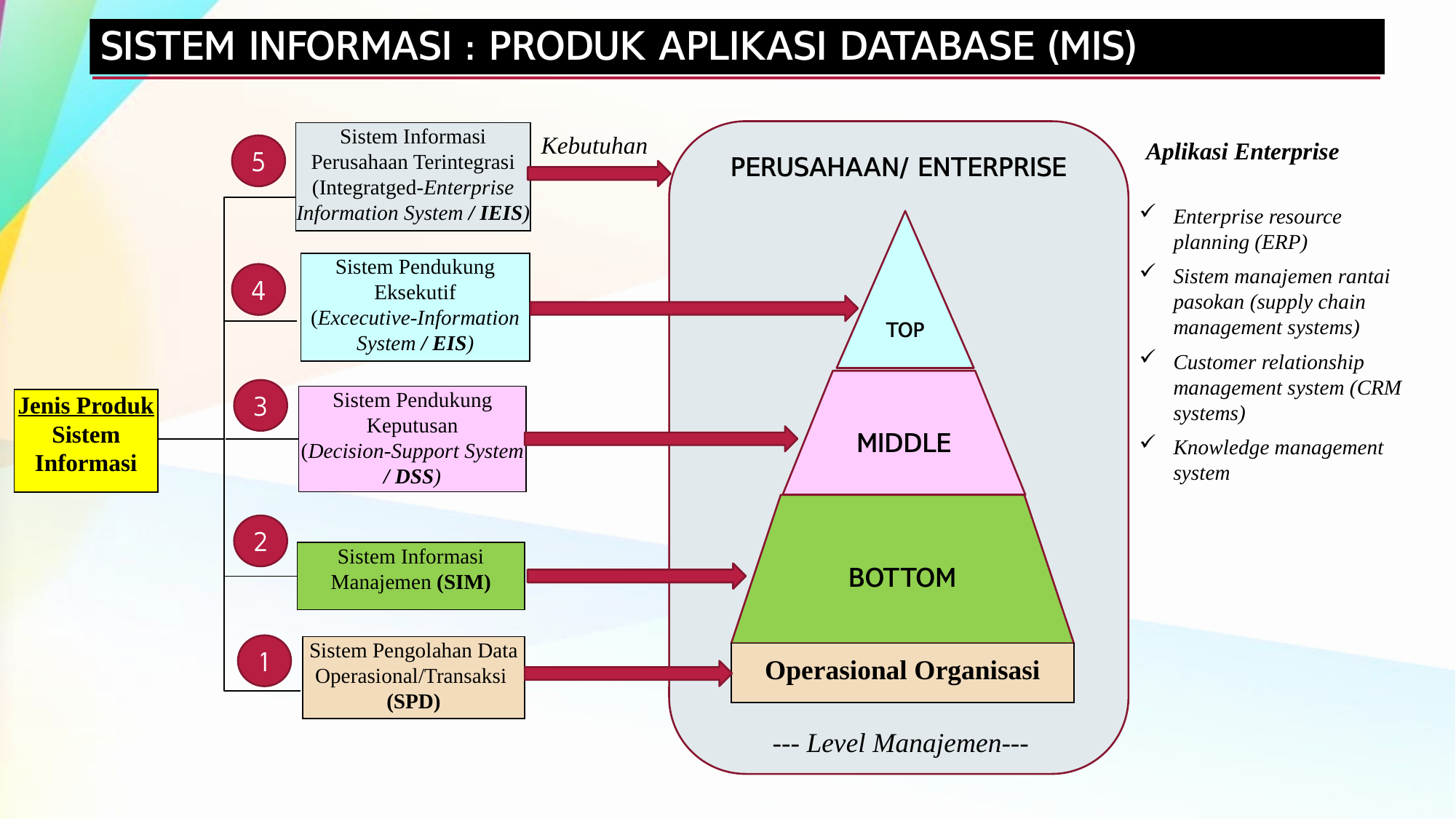

SISTEM INFORMASI : produk APLIKASI DATABASE (MIS)
PERUSAHAAN/ ENTERPRISE
Sistem Informasi Perusahaan Terintegrasi
(Integratged-Enterprise Information System / IEIS)

Kebutuhan

5

TOP
MIDDLE
BOTTOM

Operasional Organisasi

--- Level Manajemen---

Sistem Pendukung Eksekutif
(Excecutive-Information System / EIS)

4

3
Sistem Pendukung Keputusan
(Decision-Support System / DSS)

Jenis Produk
Sistem Informasi

2
Sistem Informasi Manajemen (SIM)

1
Sistem Pengolahan Data Operasional/Transaksi
(SPD)

Aplikasi Enterprise

Enterprise resource planning (ERP)
Sistem manajemen rantai pasokan (supply chain management systems)
Customer relationship management system (CRM systems)
Knowledge management system